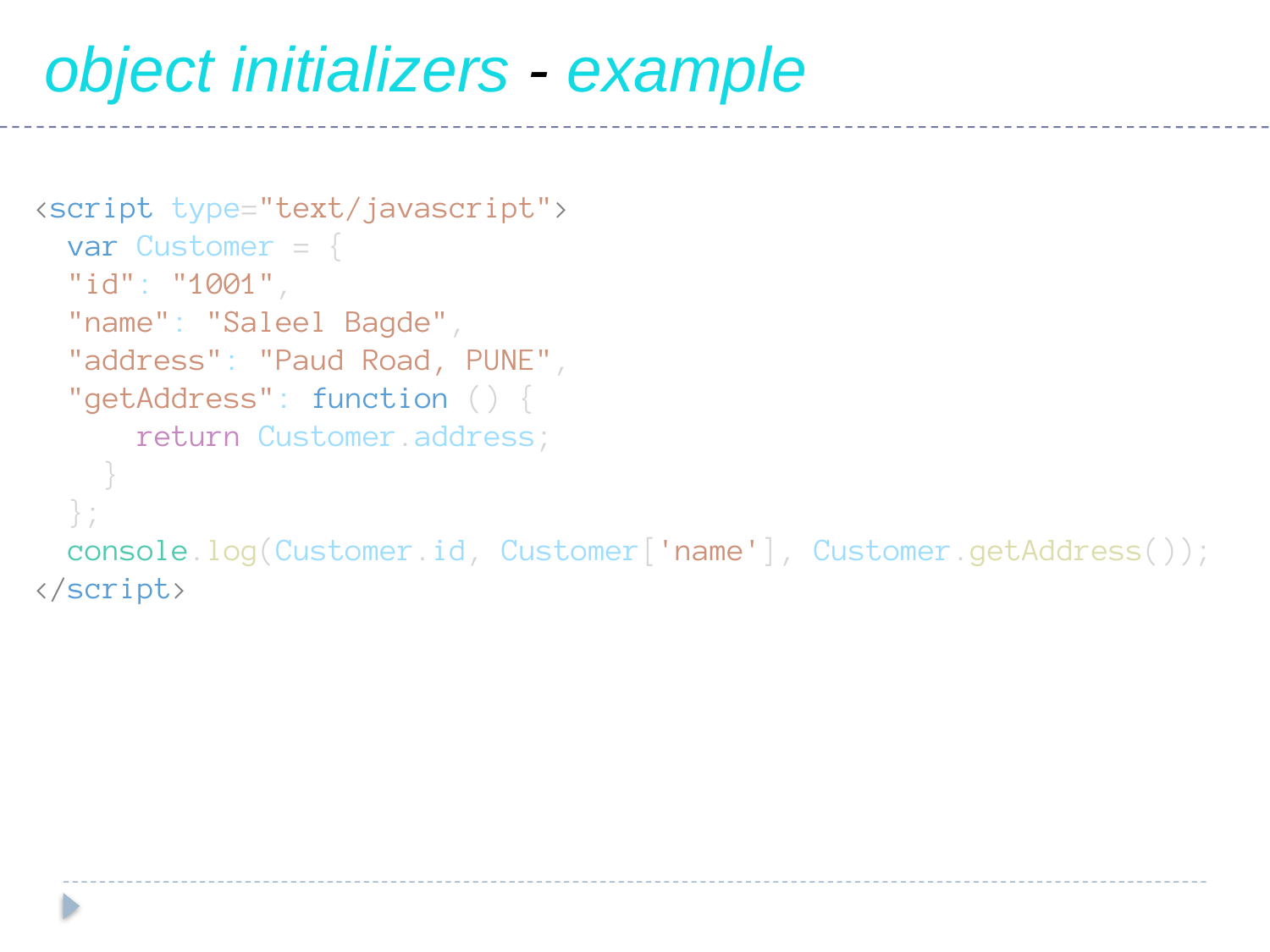

object initializers - example
<script type="text/javascript">
  var Customer = {
  "id": "1001",
  "name": "Saleel Bagde",
  "address": "Paud Road, PUNE",
  "getAddress": function () {
      return Customer.address;
    }
  };
  console.log(Customer.id, Customer['name'], Customer.getAddress());
</script>